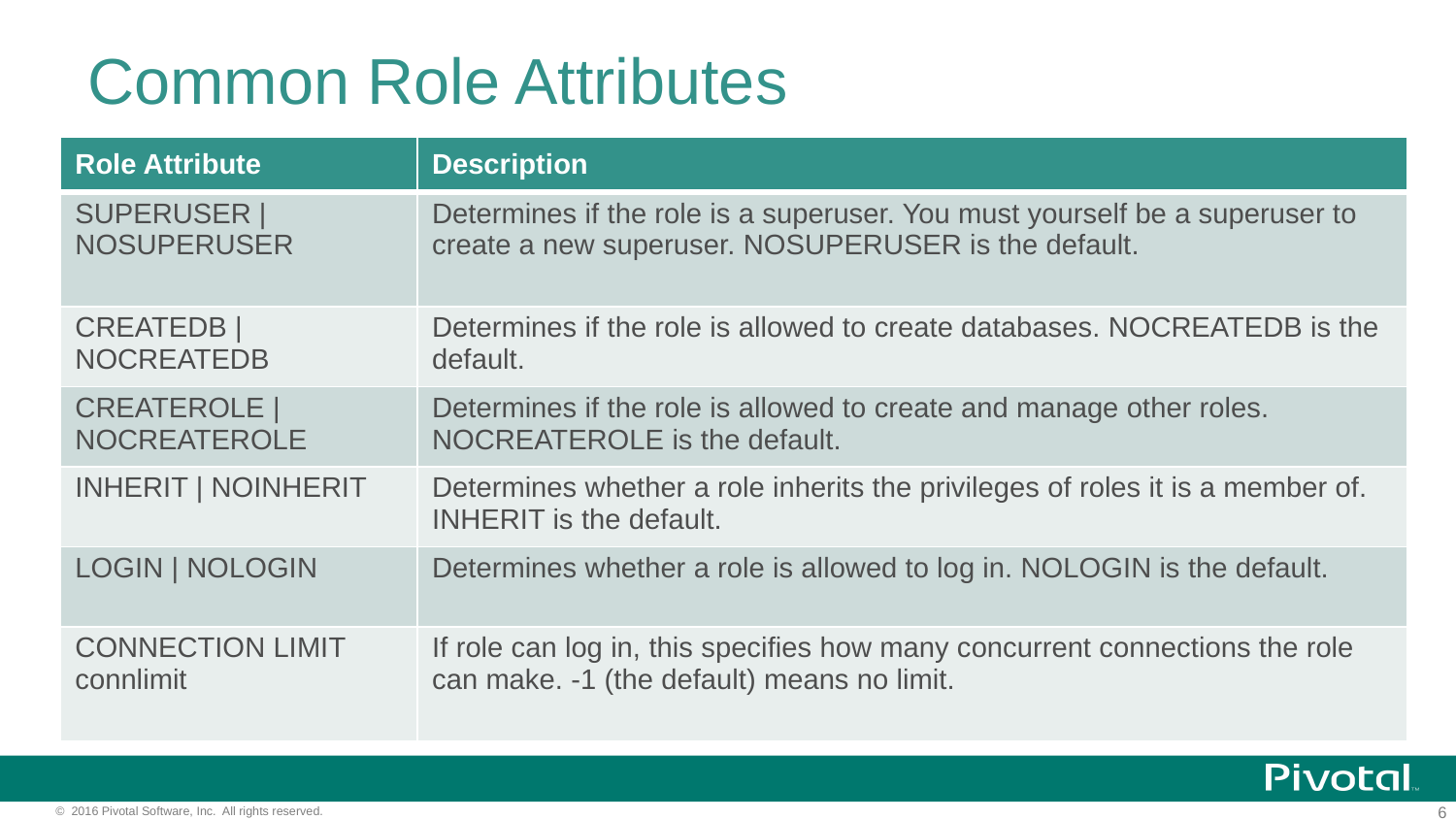

# Common Role Attributes
| Role Attribute | Description |
| --- | --- |
| SUPERUSER | NOSUPERUSER | Determines if the role is a superuser. You must yourself be a superuser to create a new superuser. NOSUPERUSER is the default. |
| CREATEDB | NOCREATEDB | Determines if the role is allowed to create databases. NOCREATEDB is the default. |
| CREATEROLE | NOCREATEROLE | Determines if the role is allowed to create and manage other roles. NOCREATEROLE is the default. |
| INHERIT | NOINHERIT | Determines whether a role inherits the privileges of roles it is a member of. INHERIT is the default. |
| LOGIN | NOLOGIN | Determines whether a role is allowed to log in. NOLOGIN is the default. |
| CONNECTION LIMIT connlimit | If role can log in, this specifies how many concurrent connections the role can make. -1 (the default) means no limit. |